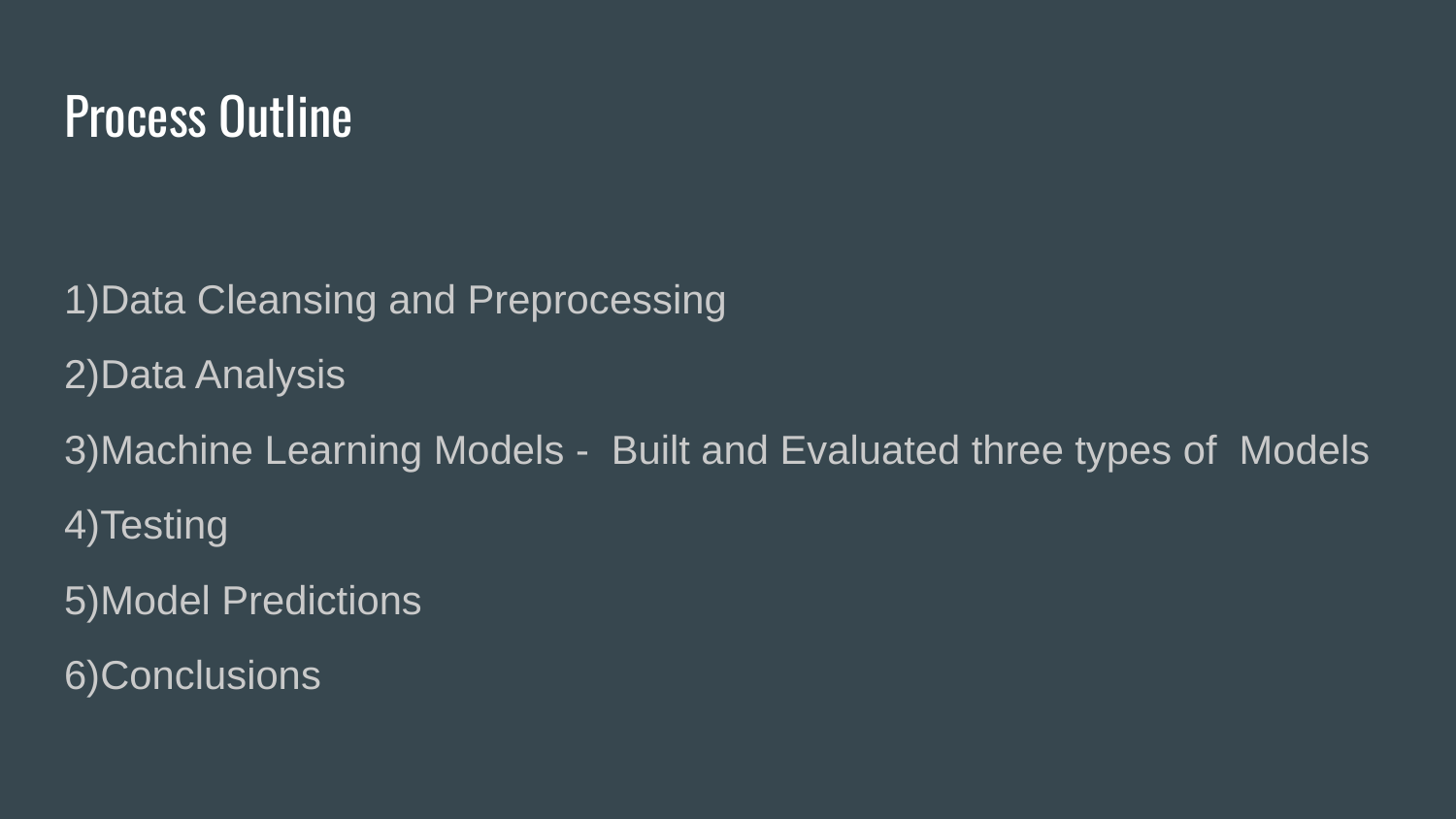

# Process Outline

1)Data Cleansing and Preprocessing
2)Data Analysis
3)Machine Learning Models -  Built and Evaluated three types of  Models
4)Testing
5)Model Predictions
6)Conclusions